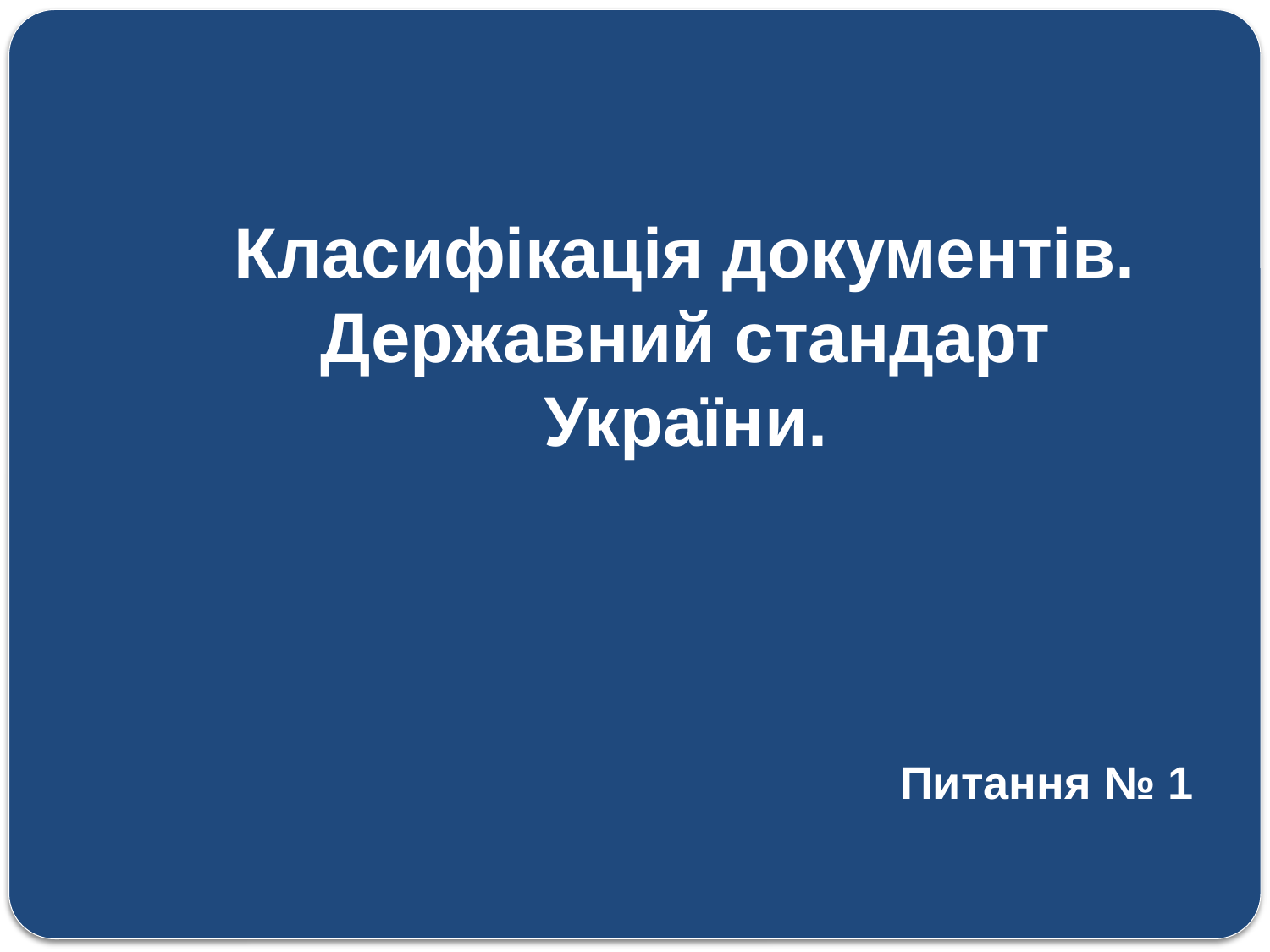

#
Класифікація документів. Державний стандарт України.

Питання № 1